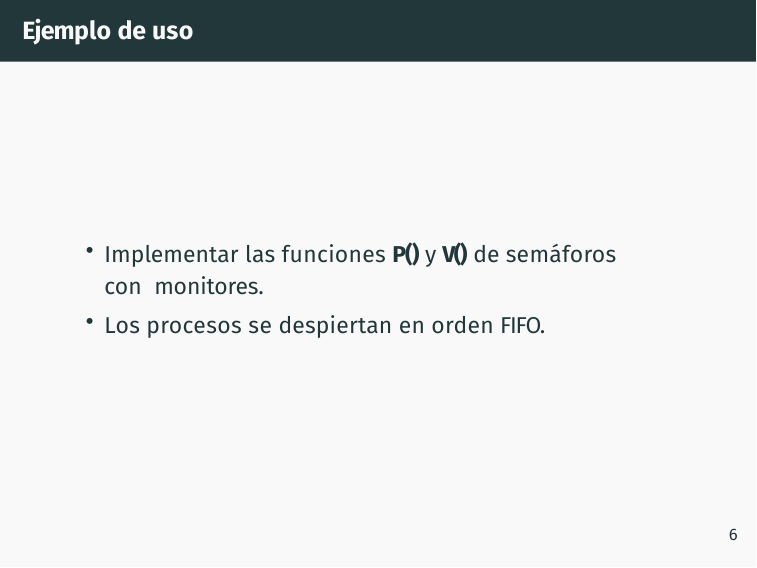

# Ejemplo de uso
Implementar las funciones P() y V() de semáforos con  monitores.
Los procesos se despiertan en orden FIFO.
6